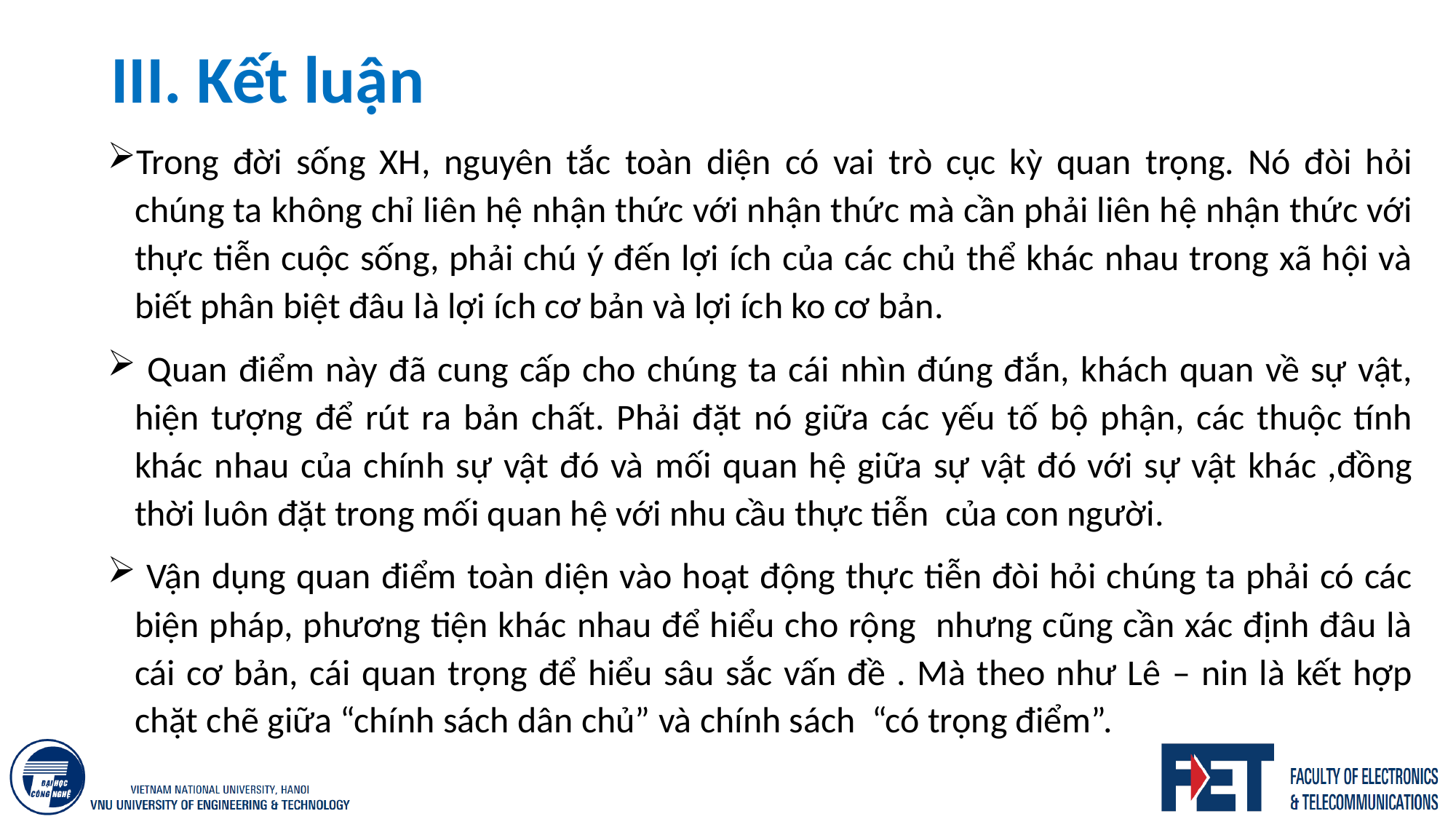

# III. Kết luận
Trong đời sống XH, nguyên tắc toàn diện có vai trò cục kỳ quan trọng. Nó đòi hỏi chúng ta không chỉ liên hệ nhận thức với nhận thức mà cần phải liên hệ nhận thức với thực tiễn cuộc sống, phải chú ý đến lợi ích của các chủ thể khác nhau trong xã hội và biết phân biệt đâu là lợi ích cơ bản và lợi ích ko cơ bản.
 Quan điểm này đã cung cấp cho chúng ta cái nhìn đúng đắn, khách quan về sự vật, hiện tượng để rút ra bản chất. Phải đặt nó giữa các yếu tố bộ phận, các thuộc tính khác nhau của chính sự vật đó và mối quan hệ giữa sự vật đó với sự vật khác ,đồng thời luôn đặt trong mối quan hệ với nhu cầu thực tiễn  của con người.
 Vận dụng quan điểm toàn diện vào hoạt động thực tiễn đòi hỏi chúng ta phải có các biện pháp, phương tiện khác nhau để hiểu cho rộng  nhưng cũng cần xác định đâu là cái cơ bản, cái quan trọng để hiểu sâu sắc vấn đề . Mà theo như Lê – nin là kết hợp chặt chẽ giữa “chính sách dân chủ” và chính sách  “có trọng điểm”.